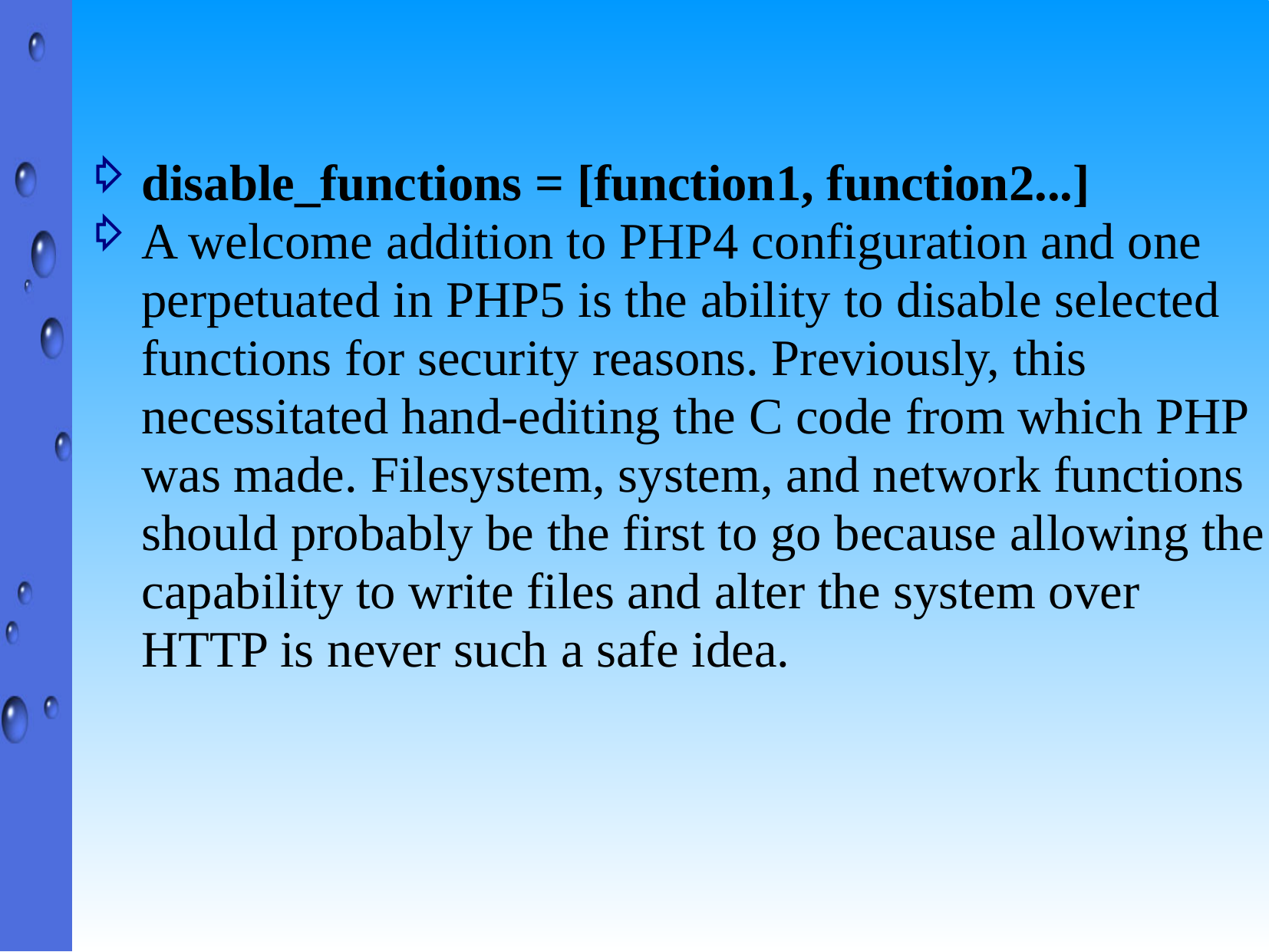

disable_functions = [function1, function2...]
A welcome addition to PHP4 configuration and one perpetuated in PHP5 is the ability to disable selected functions for security reasons. Previously, this necessitated hand-editing the C code from which PHP was made. Filesystem, system, and network functions should probably be the first to go because allowing the capability to write files and alter the system over HTTP is never such a safe idea.